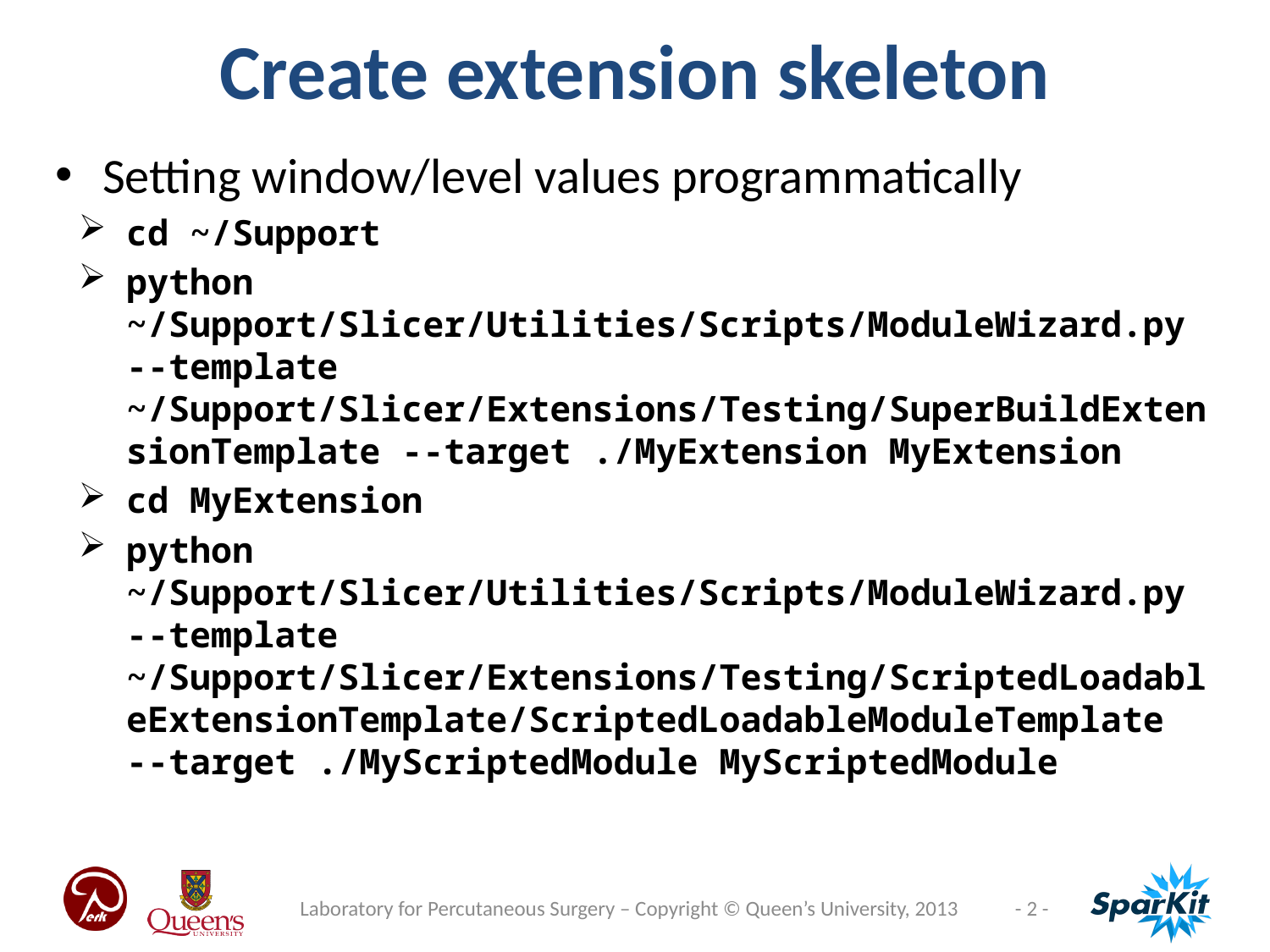

Create extension skeleton
Setting window/level values programmatically
cd ~/Support
python ~/Support/Slicer/Utilities/Scripts/ModuleWizard.py
--template ~/Support/Slicer/Extensions/Testing/SuperBuildExtensionTemplate --target ./MyExtension MyExtension
cd MyExtension
python ~/Support/Slicer/Utilities/Scripts/ModuleWizard.py
--template ~/Support/Slicer/Extensions/Testing/ScriptedLoadableExtensionTemplate/ScriptedLoadableModuleTemplate --target ./MyScriptedModule MyScriptedModule

Laboratory for Percutaneous Surgery – Copyright © Queen’s University, 2013
- 2 -